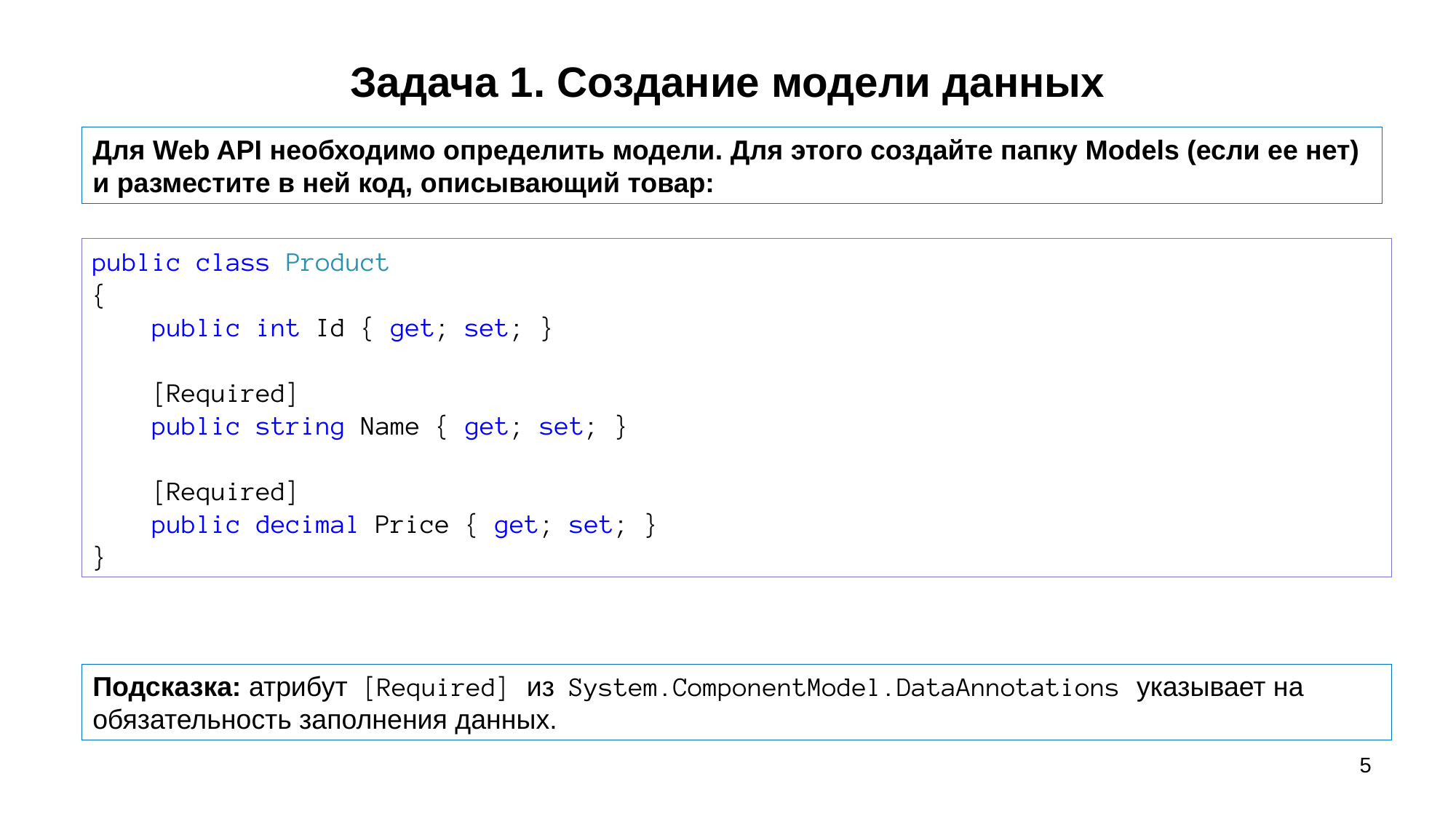

# Задача 1. Создание модели данных
Для Web API необходимо определить модели. Для этого создайте папку Models (если ее нет) и разместите в ней код, описывающий товар:
public class Product
{
    public int Id { get; set; }

    [Required]
    public string Name { get; set; }

    [Required]
    public decimal Price { get; set; }
}
Подсказка: атрибут [Required] из System.ComponentModel.DataAnnotations  указывает на обязательность заполнения данных.
5